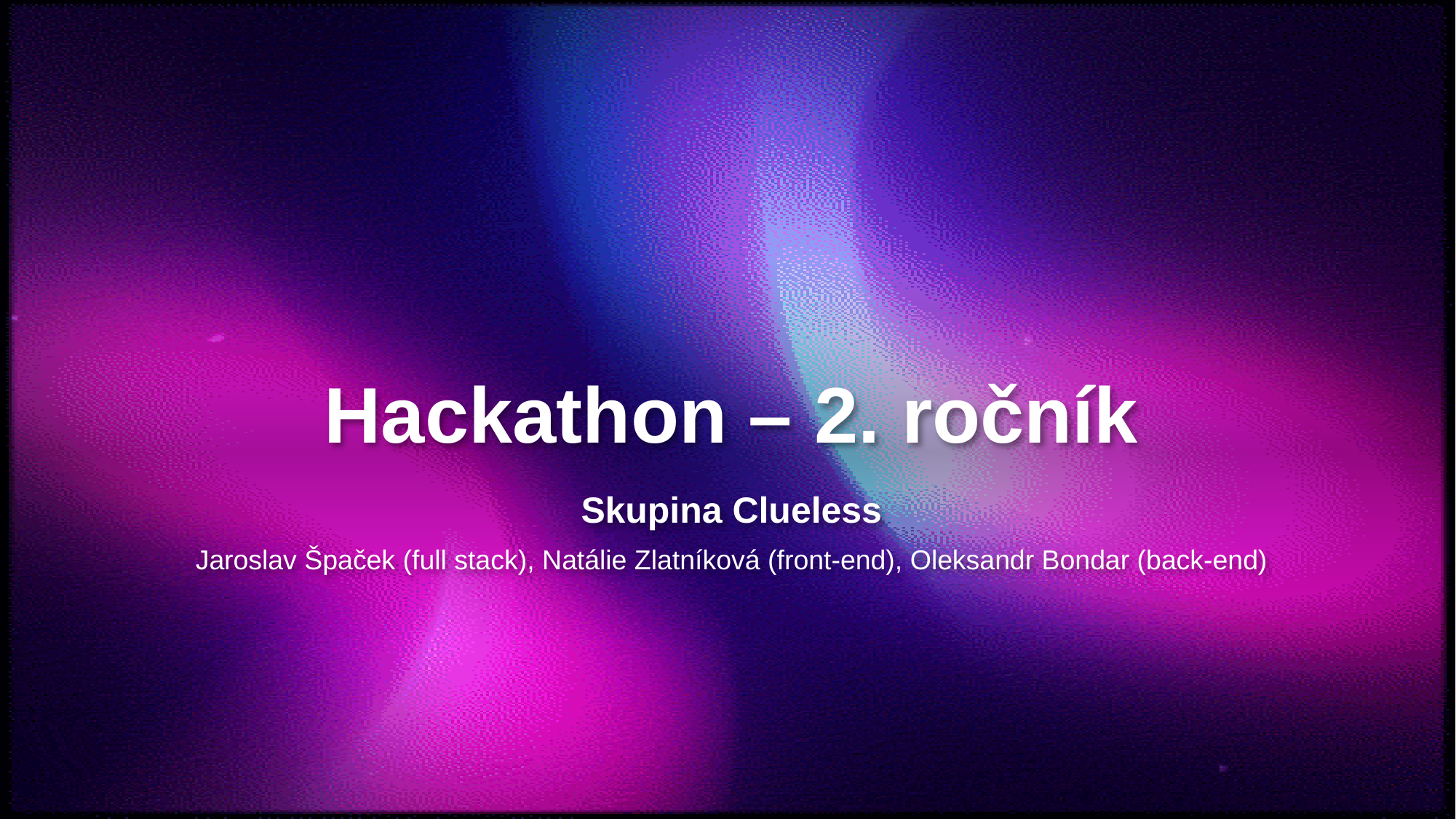

# Hackathon – 2. ročník

Skupina Clueless
Jaroslav Špaček (full stack), Natálie Zlatníková (front-end), Oleksandr Bondar (back-end)